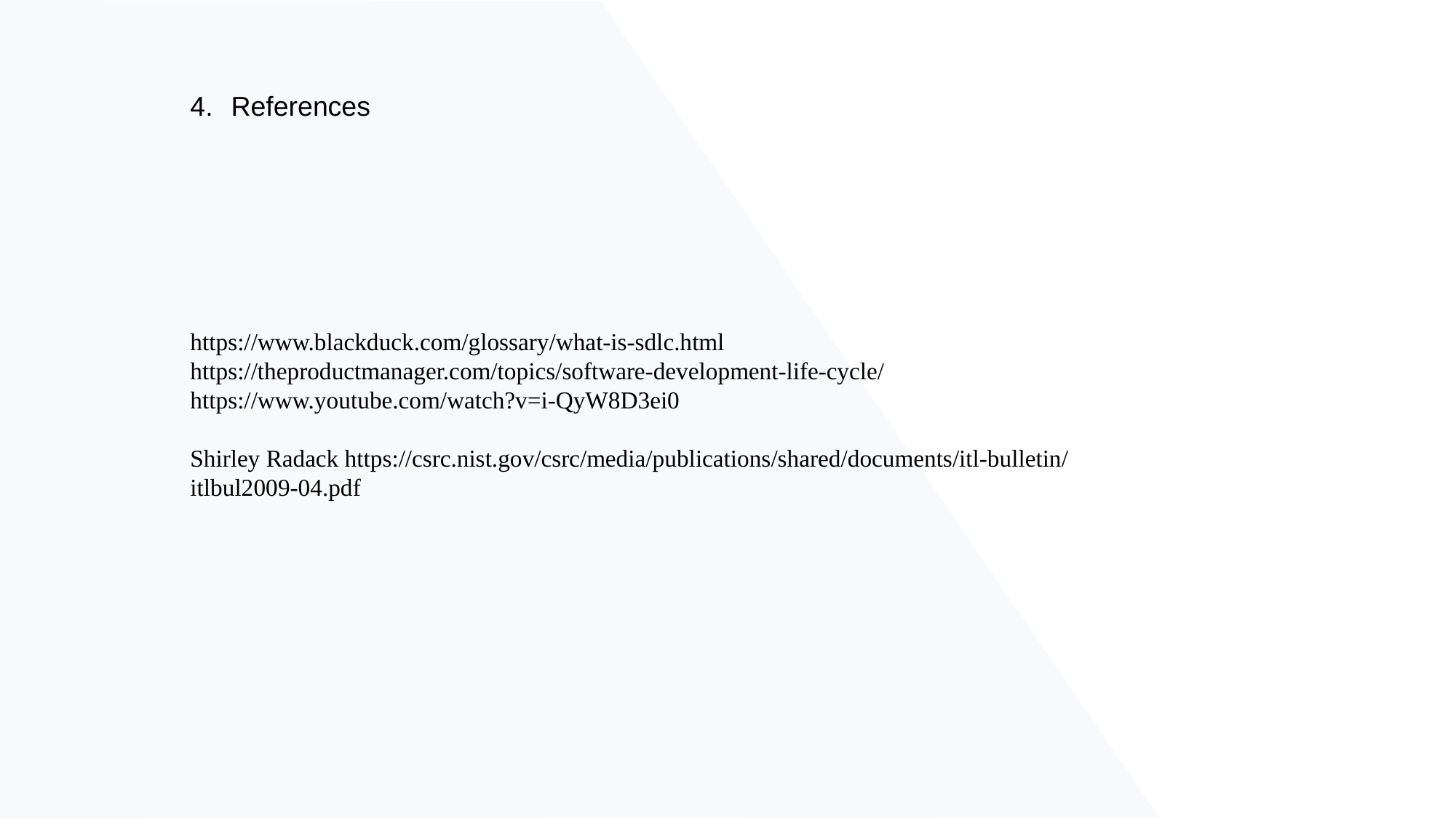

References
https://www.blackduck.com/glossary/what-is-sdlc.html
https://theproductmanager.com/topics/software-development-life-cycle/
https://www.youtube.com/watch?v=i-QyW8D3ei0

Shirley Radack https://csrc.nist.gov/csrc/media/publications/shared/documents/itl-bulletin/itlbul2009-04.pdf